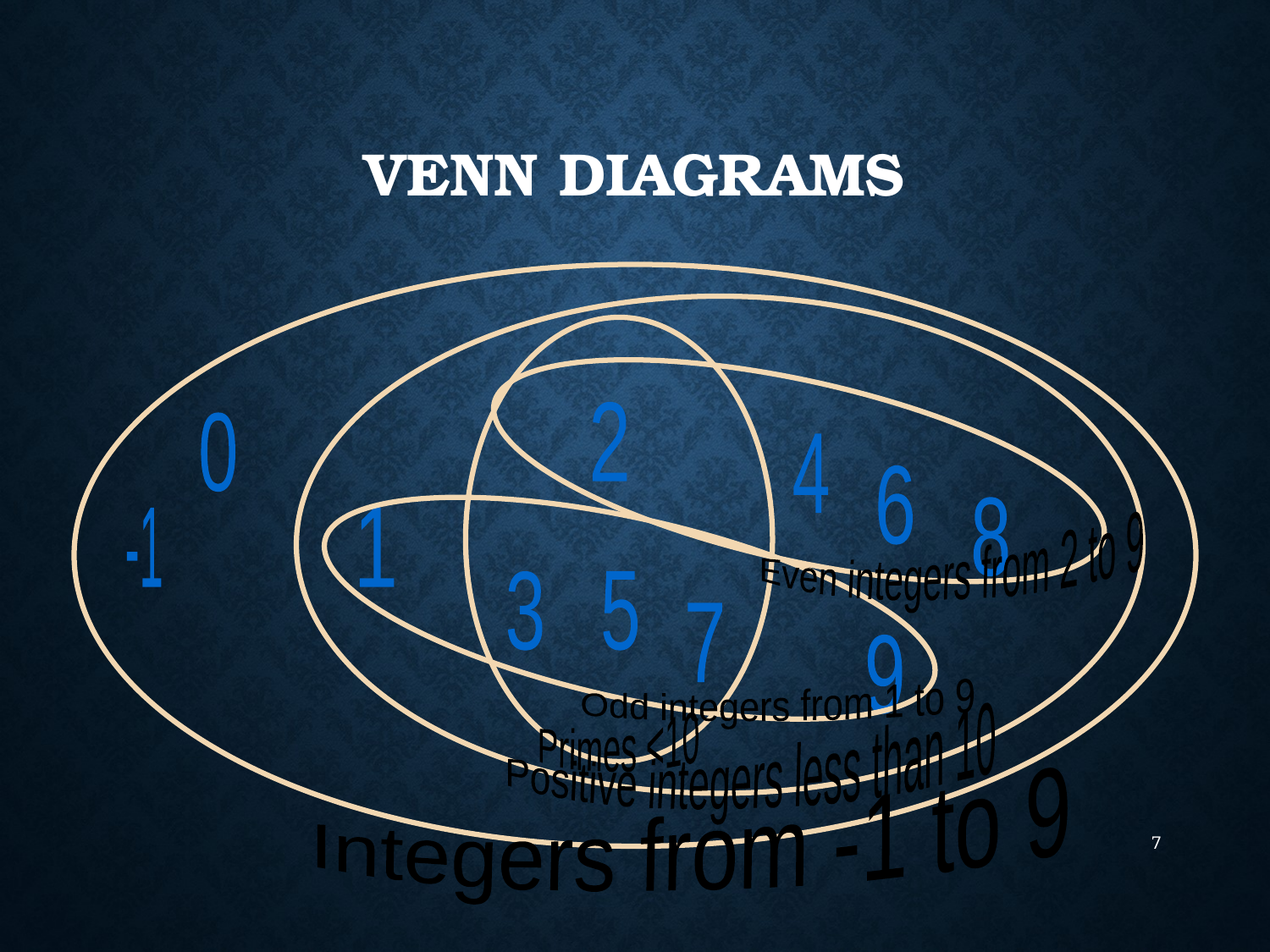

# Venn Diagrams

2
0
4
6
8
-1
1
Even integers from 2 to 9

3
5
7
9
Odd integers from 1 to 9
Positive integers less than 10
Primes <10
Integers from -1 to 9
7